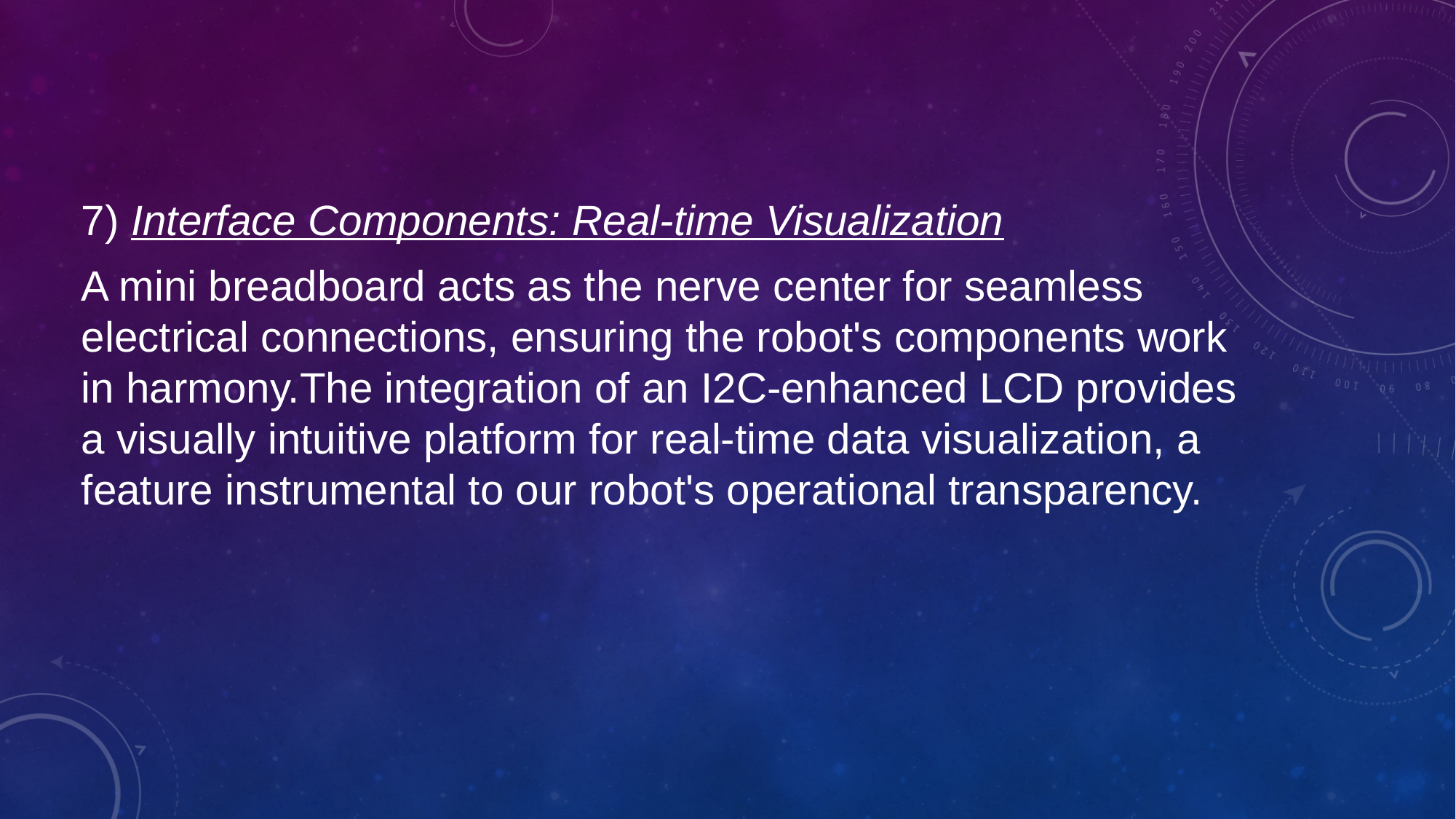

7) Interface Components: Real-time Visualization
A mini breadboard acts as the nerve center for seamless electrical connections, ensuring the robot's components work in harmony.The integration of an I2C-enhanced LCD provides a visually intuitive platform for real-time data visualization, a feature instrumental to our robot's operational transparency.